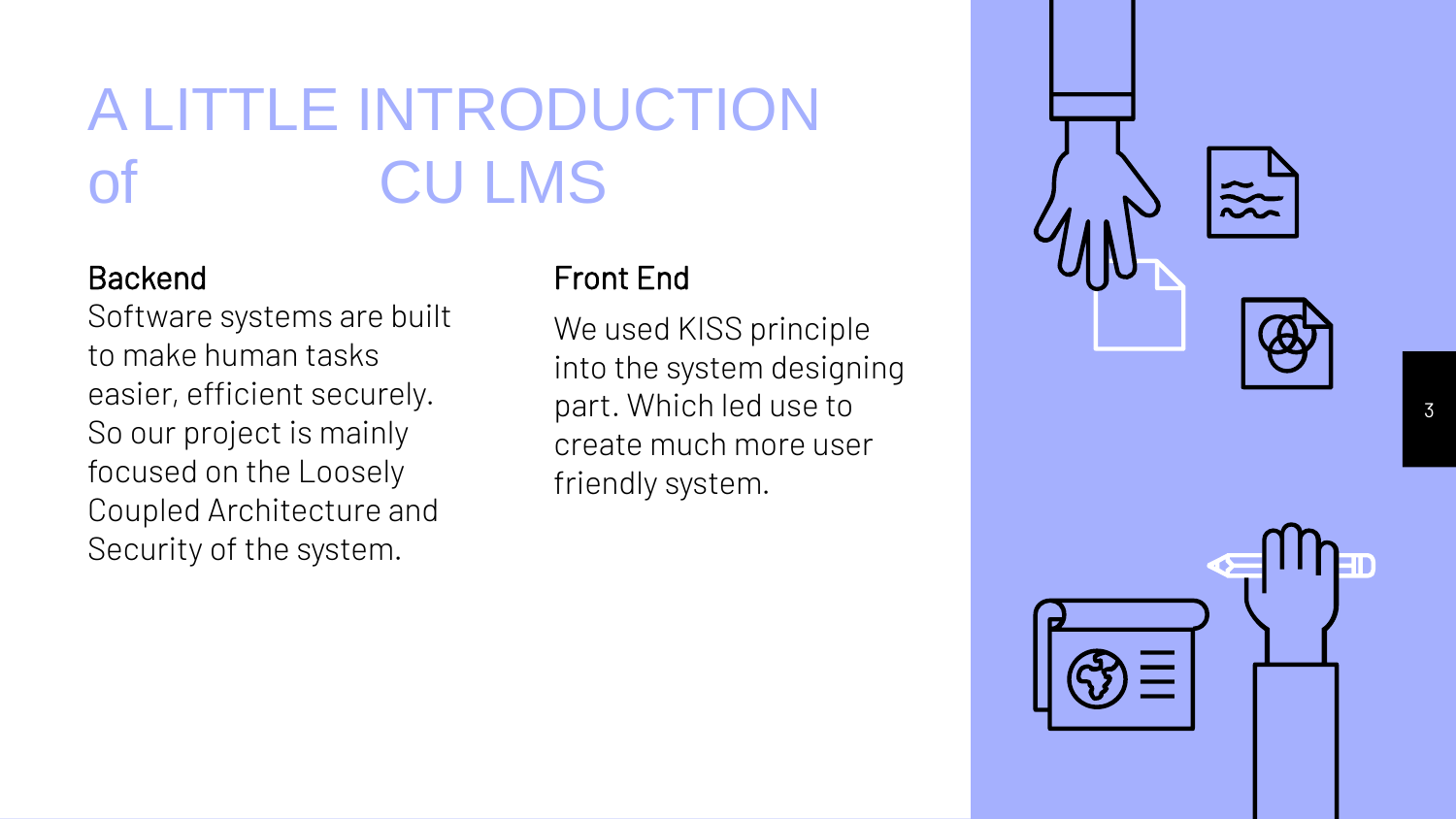

# A LITTLE INTRODUCTION of 		CU LMS
Backend
Software systems are built to make human tasks easier, efficient securely. So our project is mainly focused on the Loosely Coupled Architecture and Security of the system.
Front End
We used KISS principle into the system designing part. Which led use to create much more user friendly system.
3